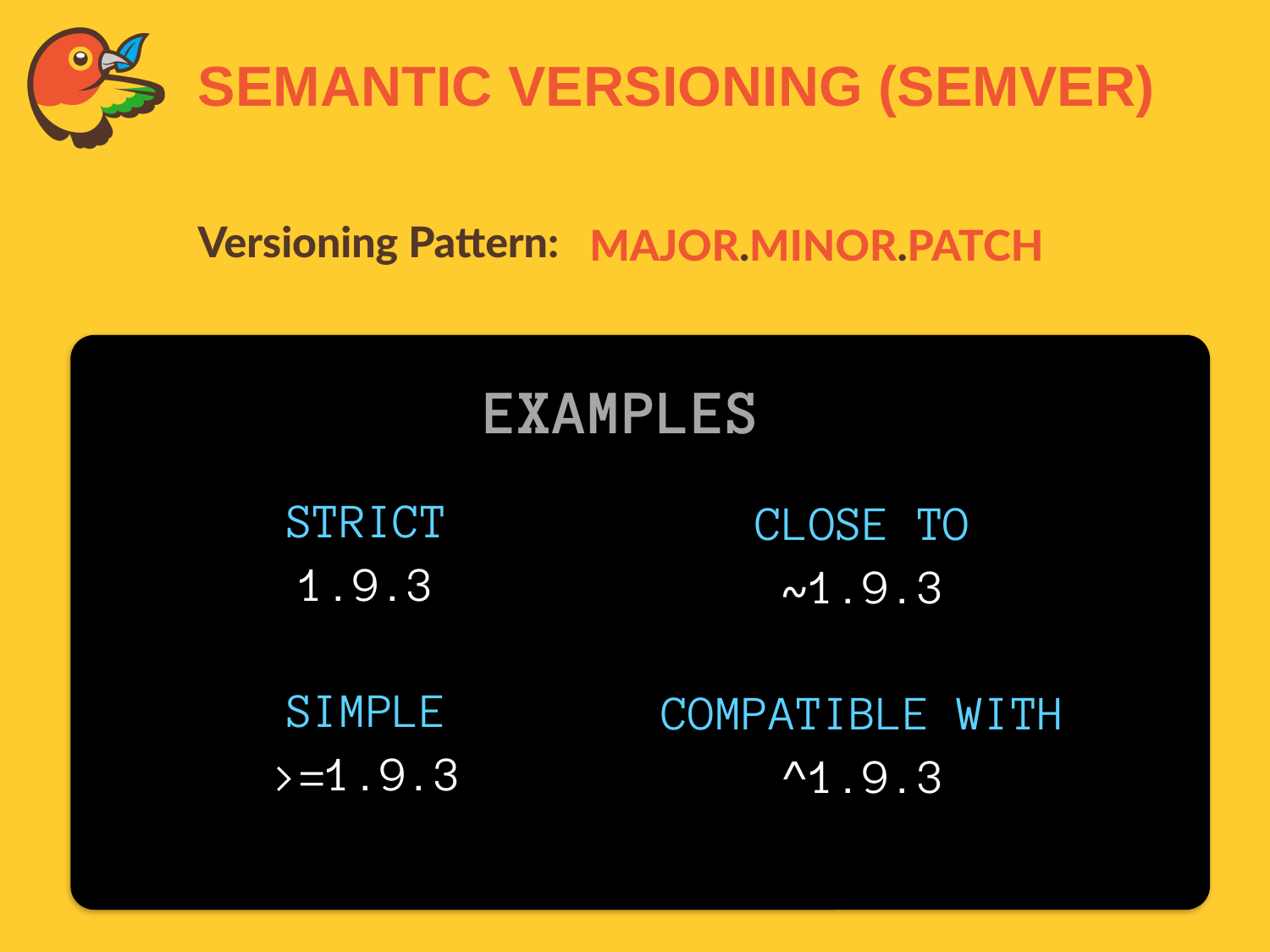

# SEMANTIC VERSIONING (SEMVER)
Versioning Pattern:
MAJOR.MINOR.PATCH

EXAMPLES
STRICT
1.9.3

SIMPLE
>=1.9.3
CLOSE TO
~1.9.3

COMPATIBLE WITH
^1.9.3